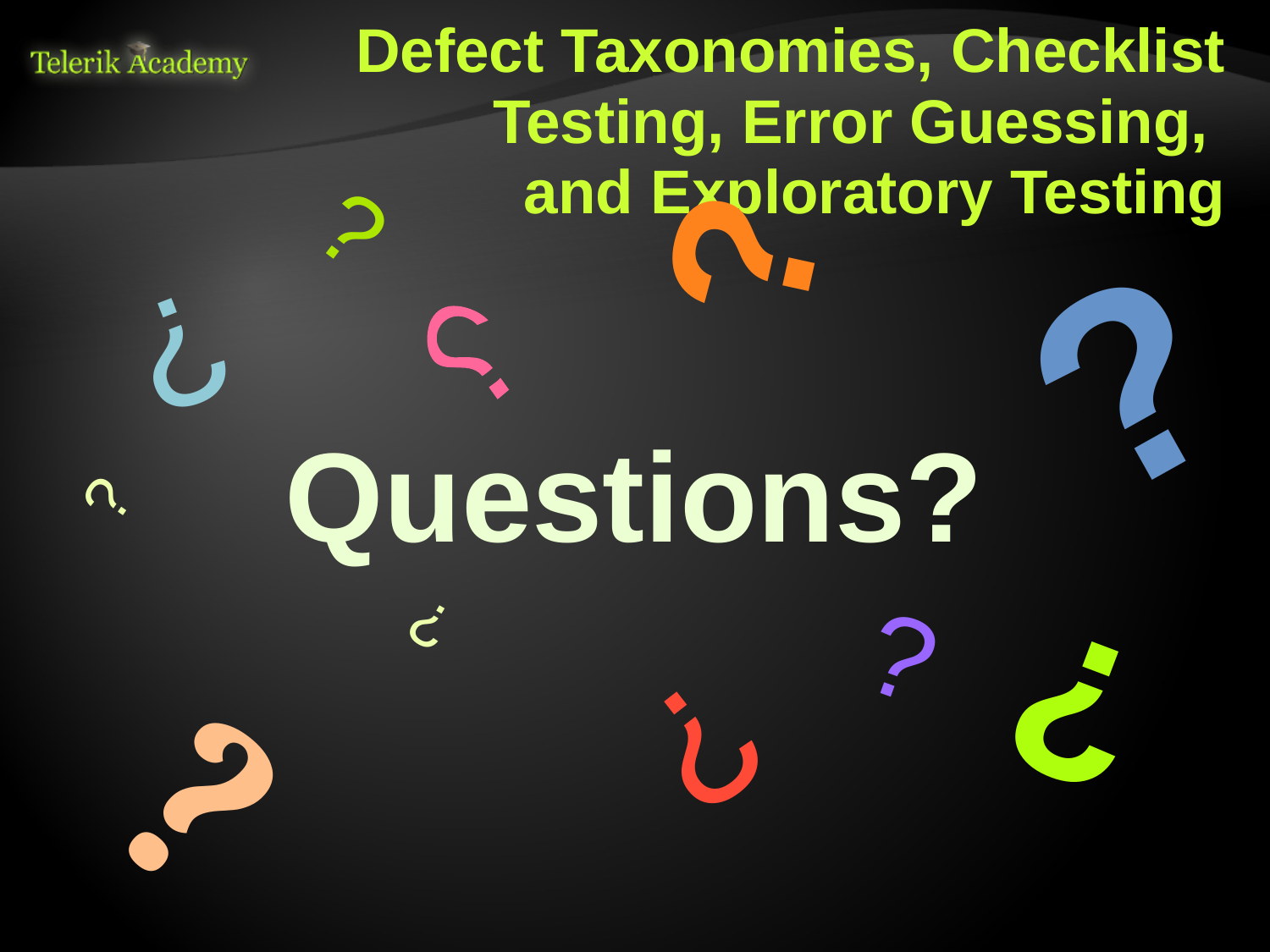

# Defect Taxonomies, Checklist Testing, Error Guessing, and Exploratory Testing
?
?
?
?
?
Questions?
?
?
?
?
?
?